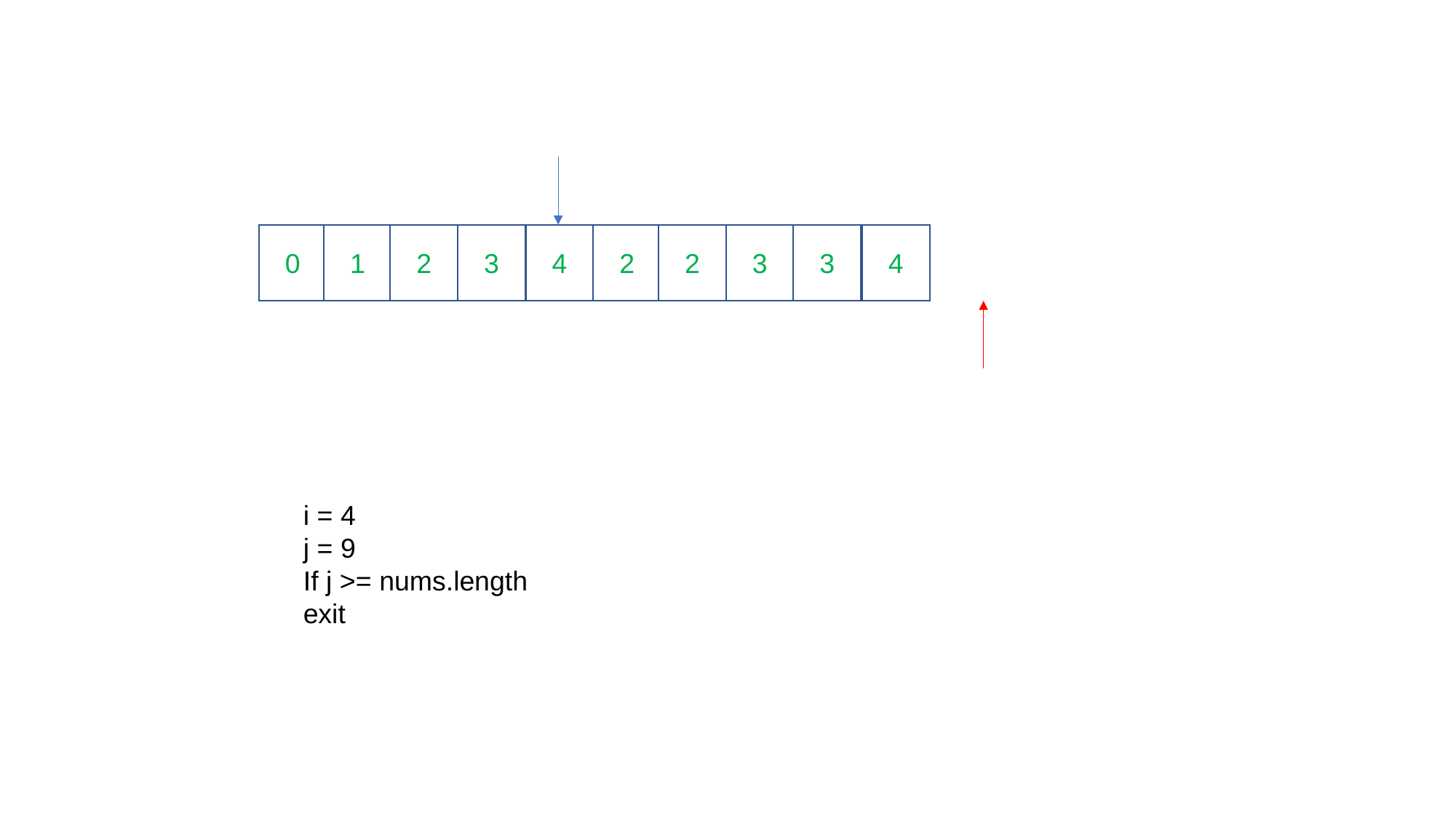

0
1
2
3
4
2
2
3
3
4
i = 4
j = 9
If j >= nums.length
exit